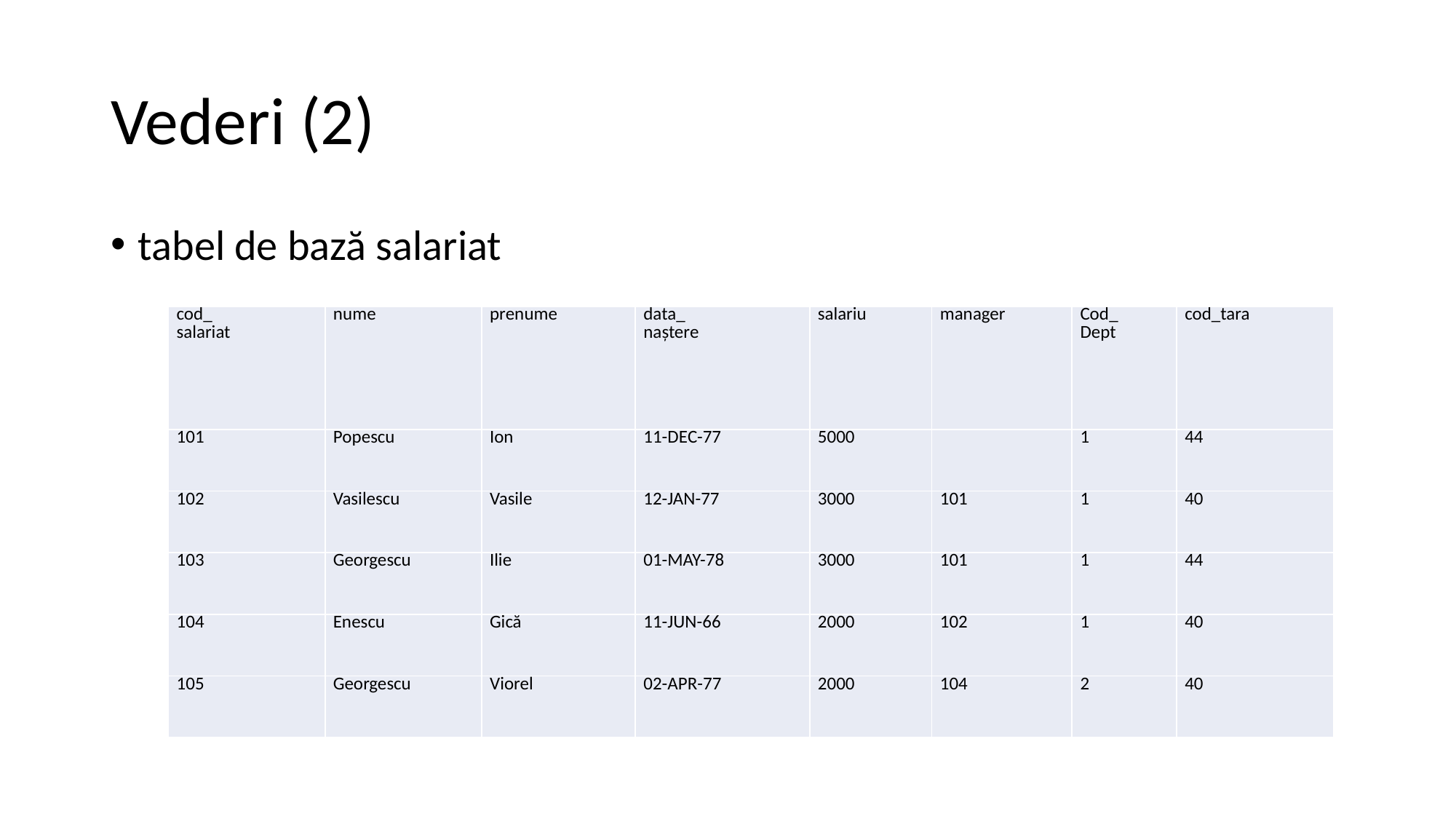

# Vederi (2)
tabel de bază salariat

| cod\_ salariat | nume | prenume | data\_ naştere | salariu | manager | Cod\_ Dept | cod\_tara |
| --- | --- | --- | --- | --- | --- | --- | --- |
| 101 | Popescu | Ion | 11-DEC-77 | 5000 |  | 1 | 44 |
| 102 | Vasilescu | Vasile | 12-JAN-77 | 3000 | 101 | 1 | 40 |
| 103 | Georgescu | Ilie | 01-MAY-78 | 3000 | 101 | 1 | 44 |
| 104 | Enescu | Gică | 11-JUN-66 | 2000 | 102 | 1 | 40 |
| 105 | Georgescu | Viorel | 02-APR-77 | 2000 | 104 | 2 | 40 |